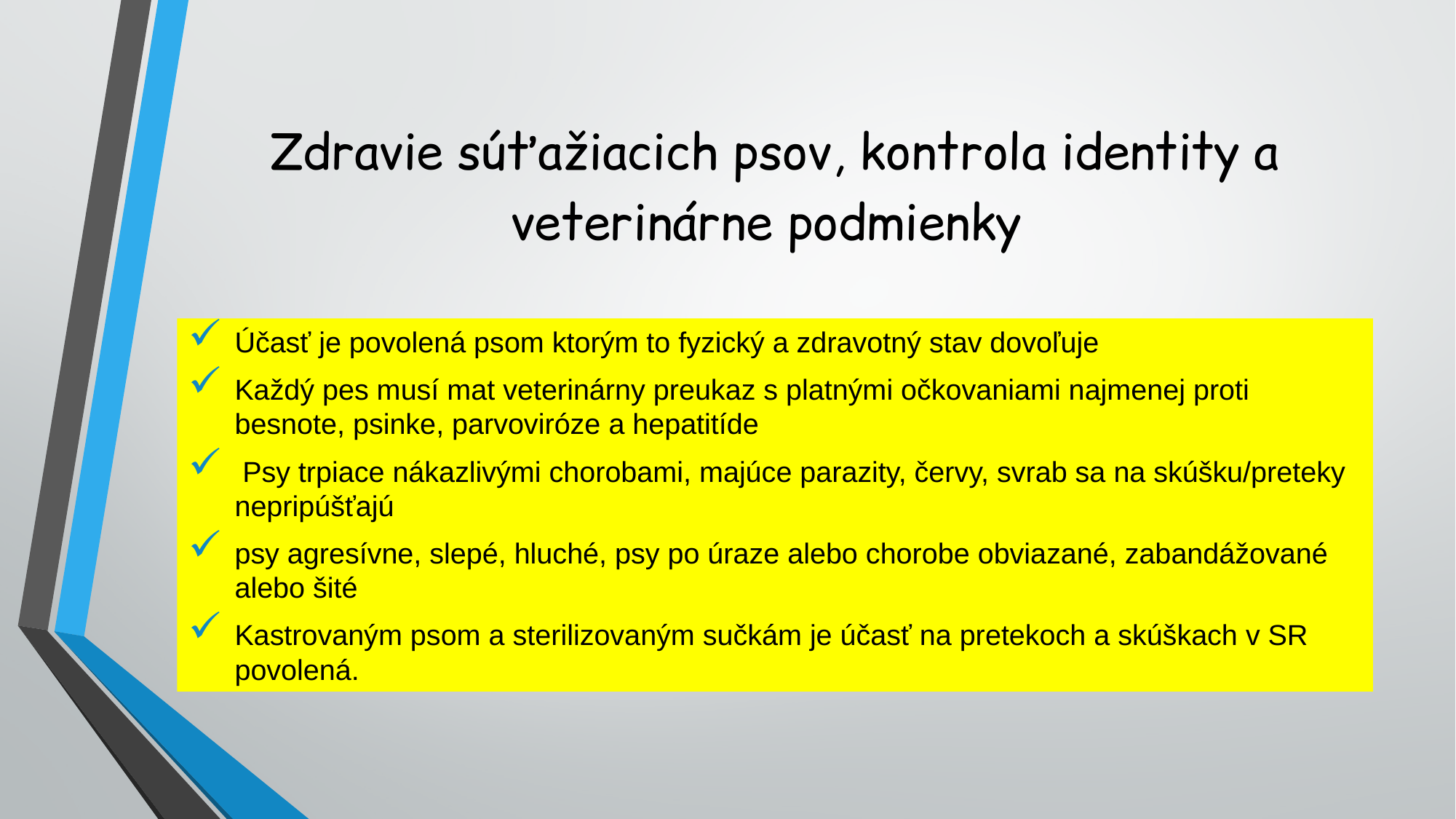

# Zdravie súťažiacich psov, kontrola identity a veterinárne podmienky
Účasť je povolená psom ktorým to fyzický a zdravotný stav dovoľuje
Každý pes musí mat veterinárny preukaz s platnými očkovaniami najmenej proti besnote, psinke, parvoviróze a hepatitíde
 Psy trpiace nákazlivými chorobami, majúce parazity, červy, svrab sa na skúšku/preteky nepripúšťajú
psy agresívne, slepé, hluché, psy po úraze alebo chorobe obviazané, zabandážované alebo šité
Kastrovaným psom a sterilizovaným sučkám je účasť na pretekoch a skúškach v SR povolená.